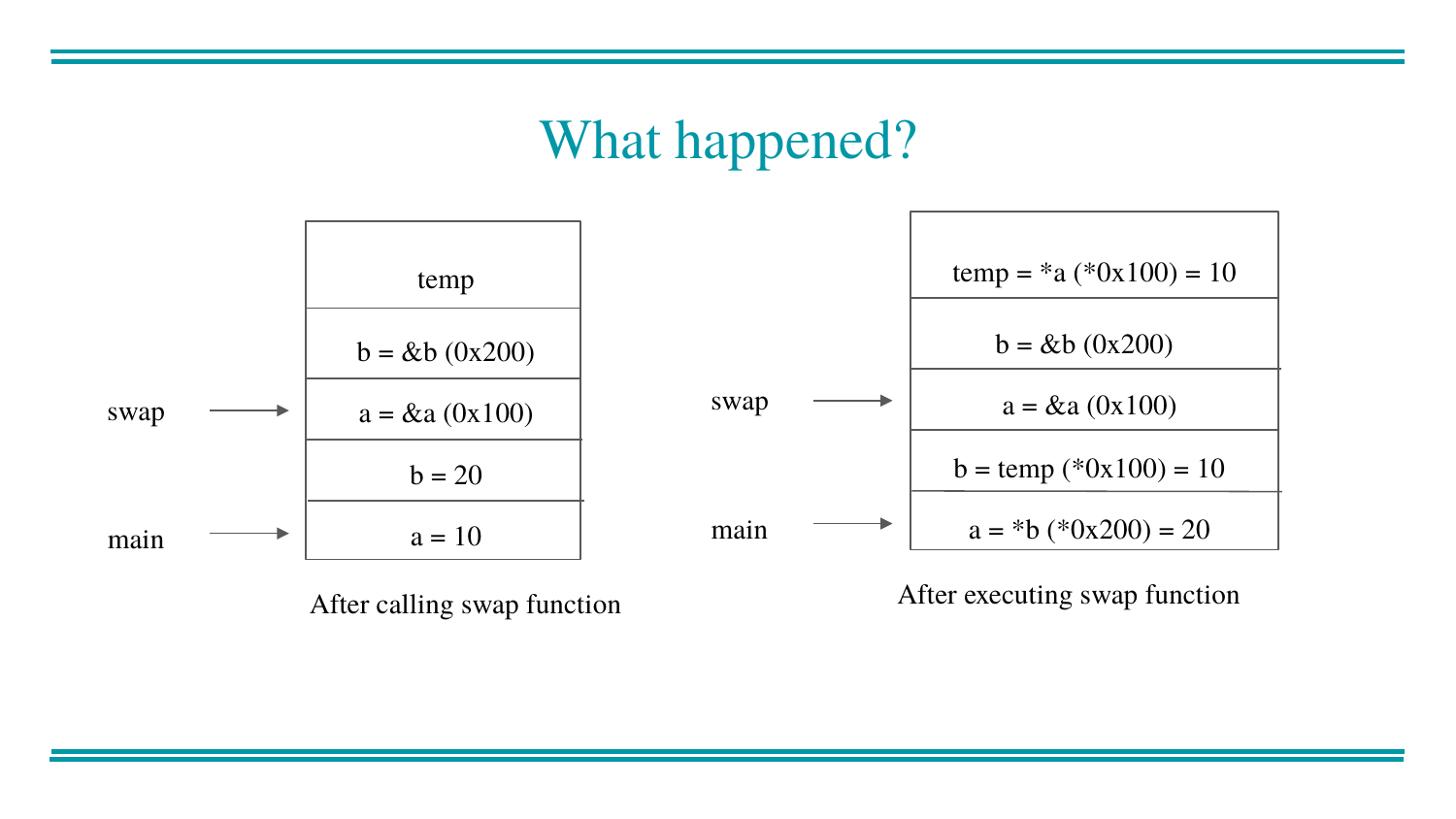

What happened?

temp = *a (*0x100) = 10
temp
b = &b (0x200)
b = &b (0x200)
swap
a = &a (0x100)
swap
a = &a (0x100)
b = temp (*0x100) = 10
b = 20
main
a = *b (*0x200) = 20
a = 10
main
After executing swap function
After calling swap function